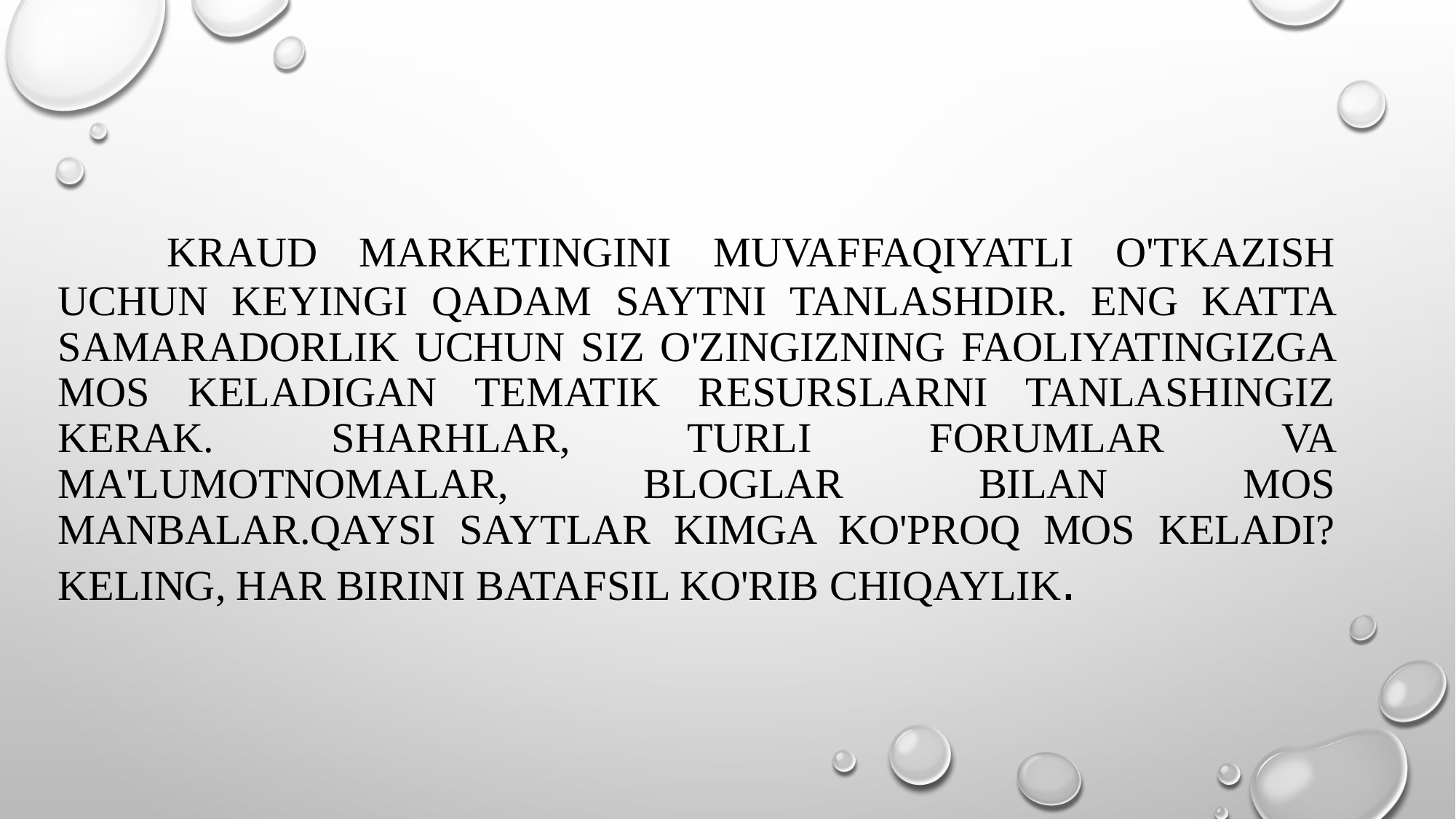

# Kraud marketingini muvaffaqiyatli o'tkazish uchun keyingi qadam saytni tanlashdir. Eng katta samaradorlik uchun siz o'zingizning faoliyatingizga mos keladigan tematik resurslarni tanlashingiz kerak. Sharhlar, turli forumlar va ma'lumotnomalar, bloglar bilan mos manbalar.Qaysi saytlar kimga ko'proq mos keladi? Keling, har birini batafsil ko'rib chiqaylik.